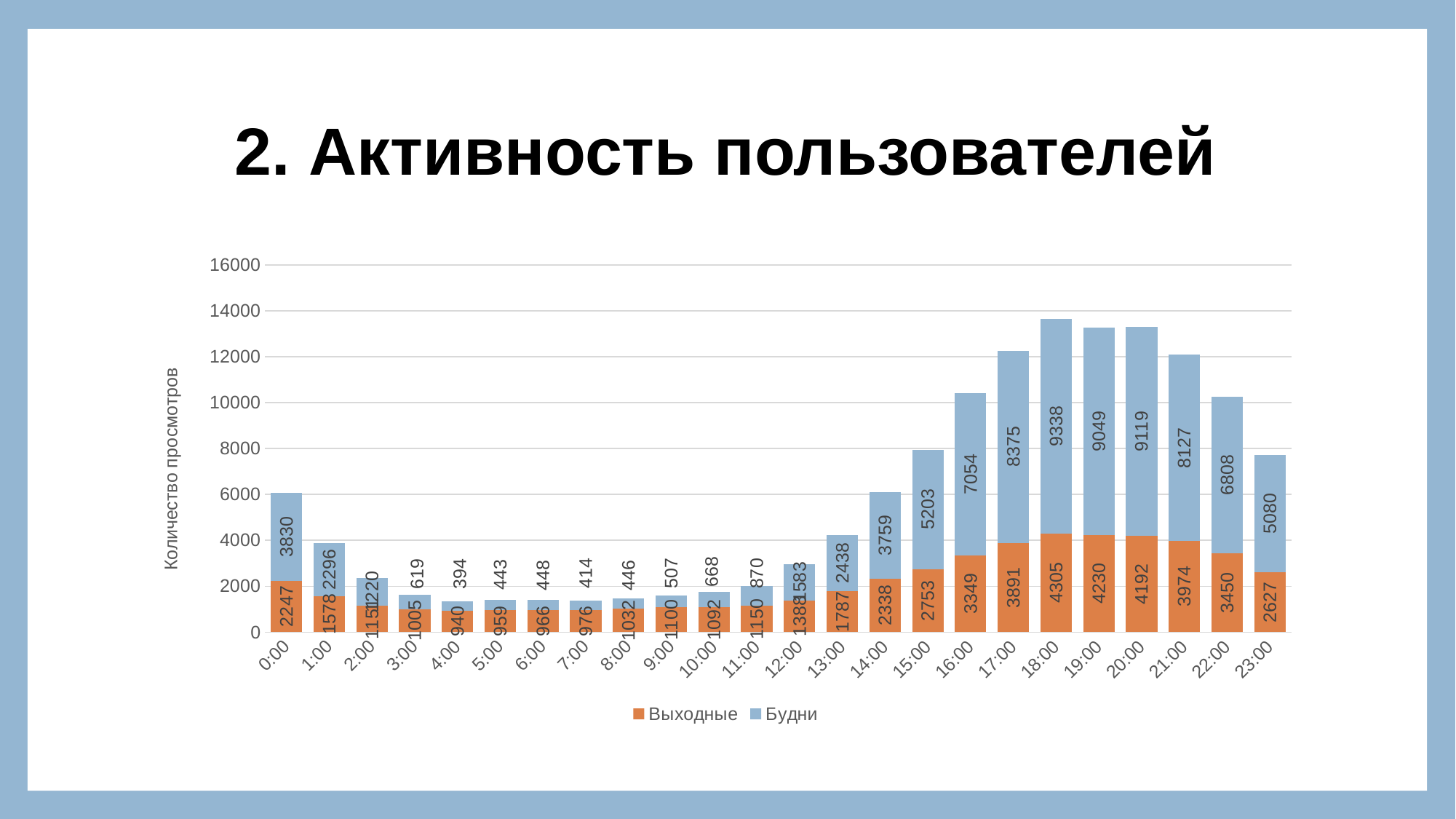

# 2. Активность пользователей

### Chart

| Category |  |  |
|---|---|---|
| 0 | 2247.0 | 3830.0 |
| 4.1666666666666699E-2 | 1578.0 | 2296.0 |
| 8.3333333333333301E-2 | 1151.0 | 1220.0 |
| 0.125 | 1005.0 | 619.0 |
| 0.16666666666666699 | 940.0 | 394.0 |
| 0.20833333333333301 | 959.0 | 443.0 |
| 0.25 | 966.0 | 448.0 |
| 0.29166666666666702 | 976.0 | 414.0 |
| 0.33333333333333298 | 1032.0 | 446.0 |
| 0.375 | 1100.0 | 507.0 |
| 0.41666666666666702 | 1092.0 | 668.0 |
| 0.45833333333333298 | 1150.0 | 870.0 |
| 0.5 | 1388.0 | 1583.0 |
| 0.54166666666666696 | 1787.0 | 2438.0 |
| 0.58333333333333304 | 2338.0 | 3759.0 |
| 0.625 | 2753.0 | 5203.0 |
| 0.66666666666666696 | 3349.0 | 7054.0 |
| 0.70833333333333304 | 3891.0 | 8375.0 |
| 0.75 | 4305.0 | 9338.0 |
| 0.79166666666666696 | 4230.0 | 9049.0 |
| 0.83333333333333304 | 4192.0 | 9119.0 |
| 0.875 | 3974.0 | 8127.0 |
| 0.91666666666666696 | 3450.0 | 6808.0 |
| 0.95833333333333304 | 2627.0 | 5080.0 |